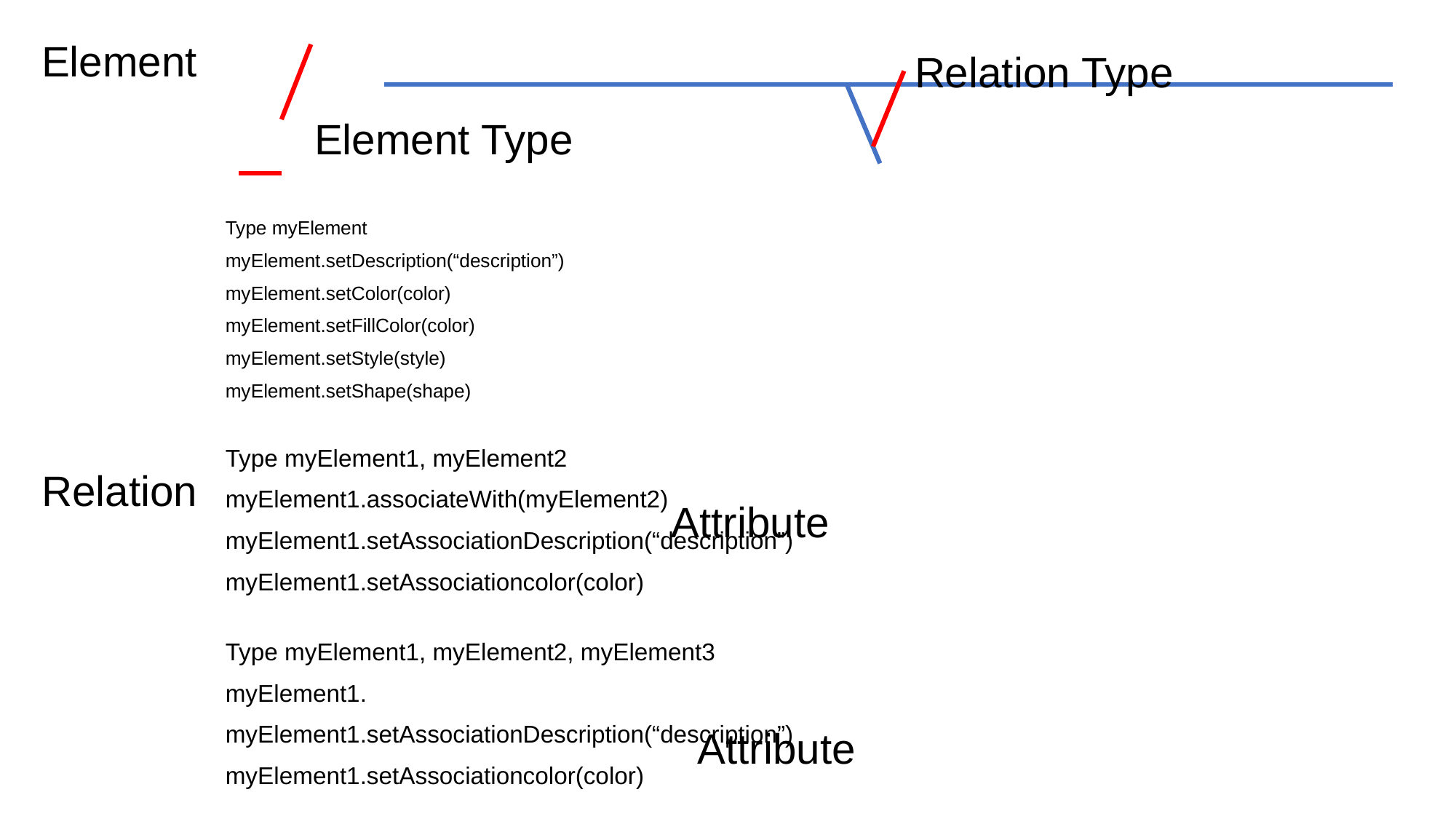

Element
Relation Type
Element Type
Type myElement
myElement.setDescription(“description”)
myElement.setColor(color)
myElement.setFillColor(color)
myElement.setStyle(style)
myElement.setShape(shape)

Type myElement1, myElement2
myElement1.associateWith(myElement2)
myElement1.setAssociationDescription(“description”)
myElement1.setAssociationcolor(color)
Relation
Attribute
Type myElement1, myElement2, myElement3
myElement1.
myElement1.setAssociationDescription(“description”)
myElement1.setAssociationcolor(color)
Attribute